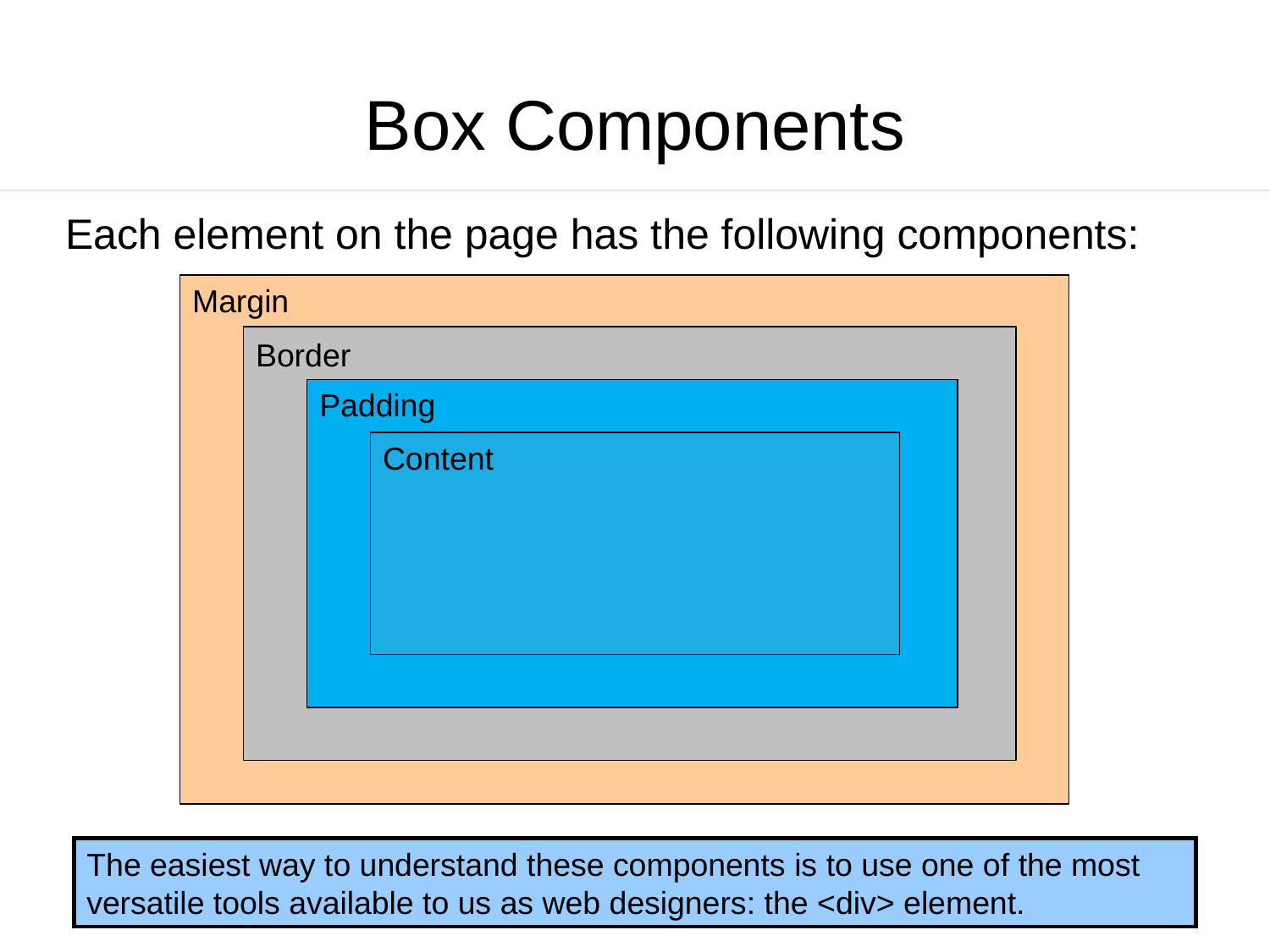

Box Components
Each element on the page has the following components:

Margin

Border
Padding

Content
The easiest way to understand these components is to use one of the most versatile tools available to us as web designers: the <div> element.